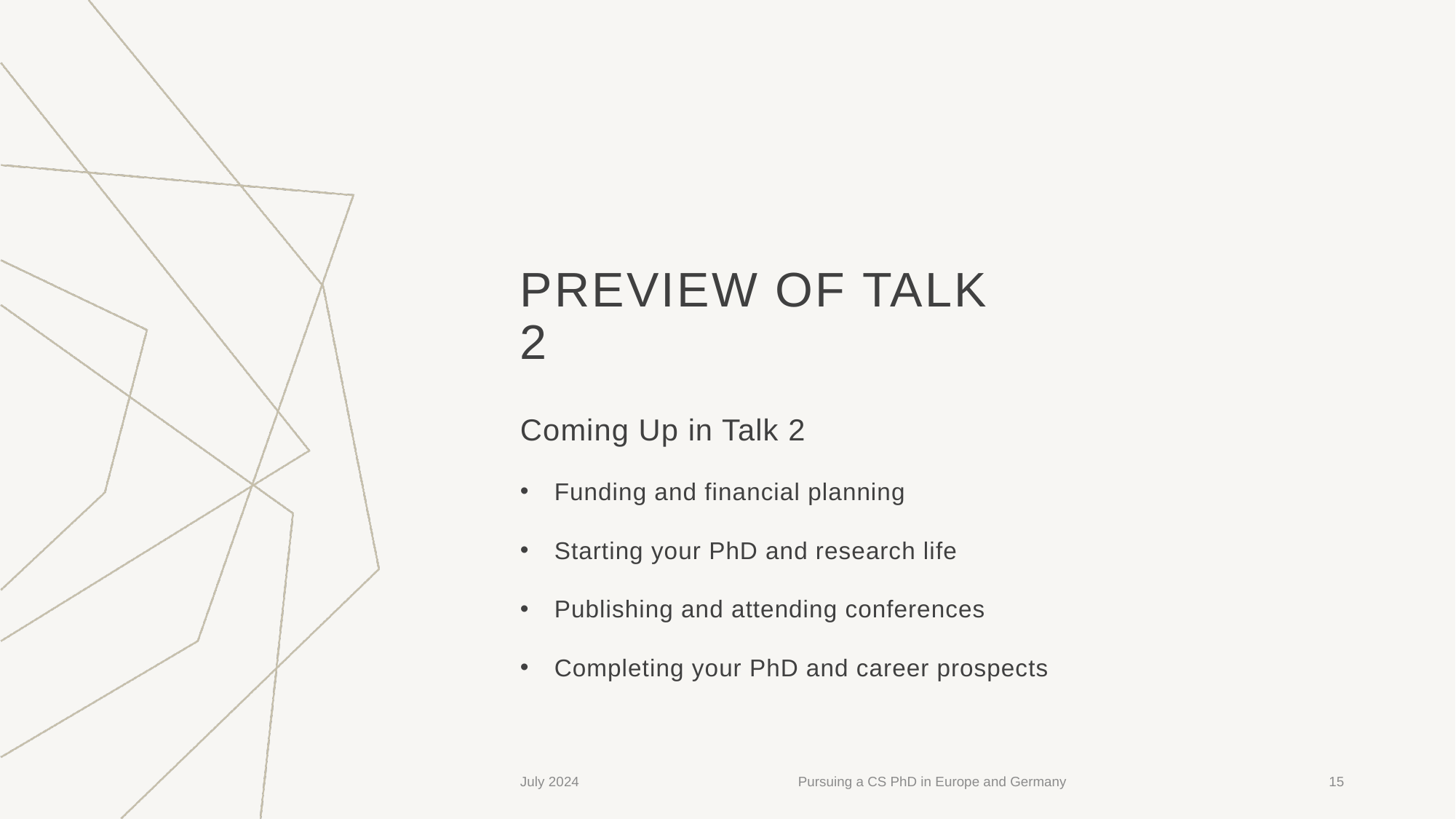

# Preview of Talk 2
Coming Up in Talk 2
Funding and financial planning
Starting your PhD and research life
Publishing and attending conferences
Completing your PhD and career prospects
July 2024
Pursuing a CS PhD in Europe and Germany
15